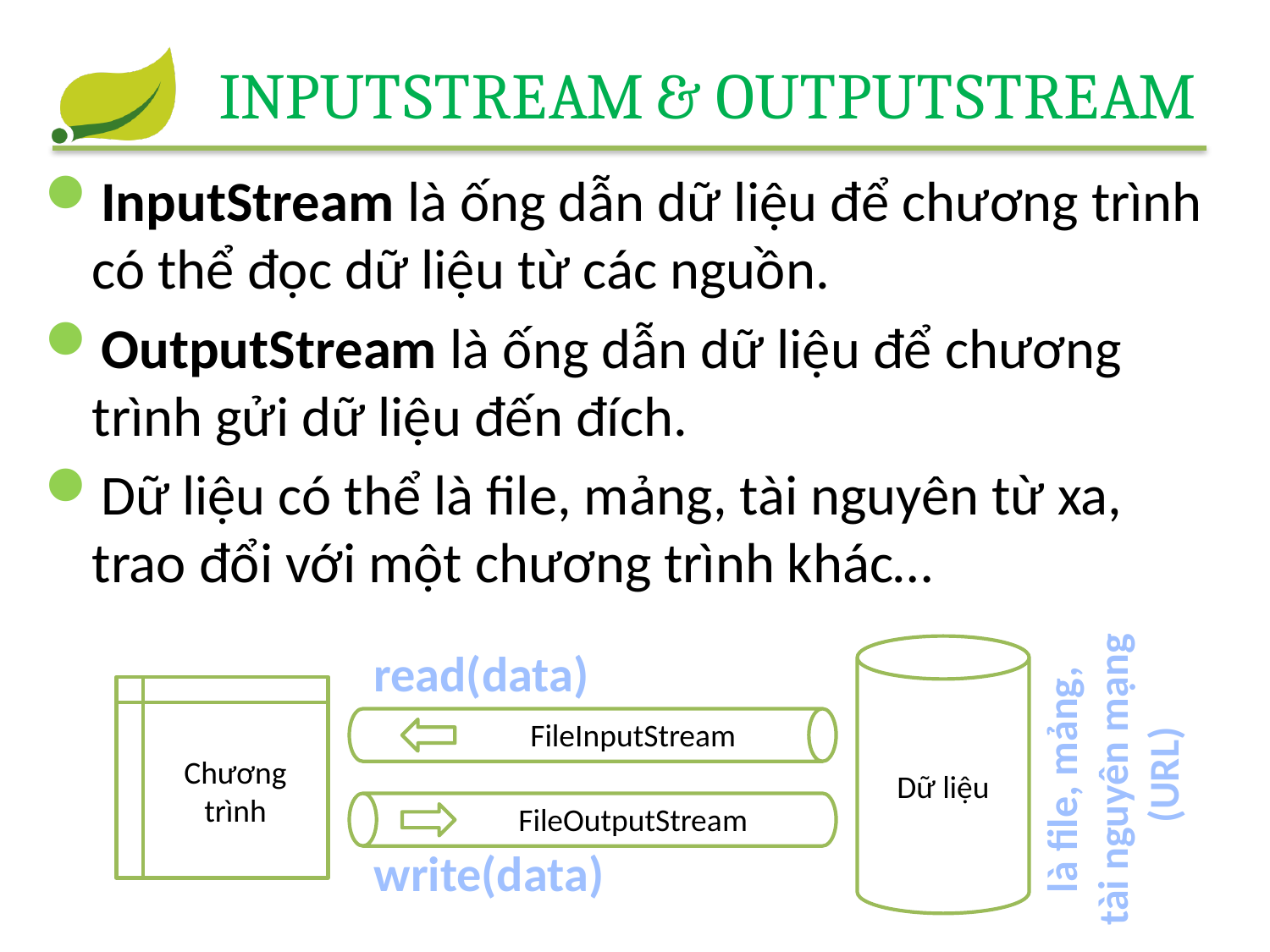

# InputStream & OutputStream
InputStream là ống dẫn dữ liệu để chương trình có thể đọc dữ liệu từ các nguồn.
OutputStream là ống dẫn dữ liệu để chương trình gửi dữ liệu đến đích.
Dữ liệu có thể là file, mảng, tài nguyên từ xa, trao đổi với một chương trình khác…

read(data)
Dữ liệu
Chương trình
là file, mảng,
tài nguyên mạng
(URL)
FileInputStream

FileOutputStream

write(data)